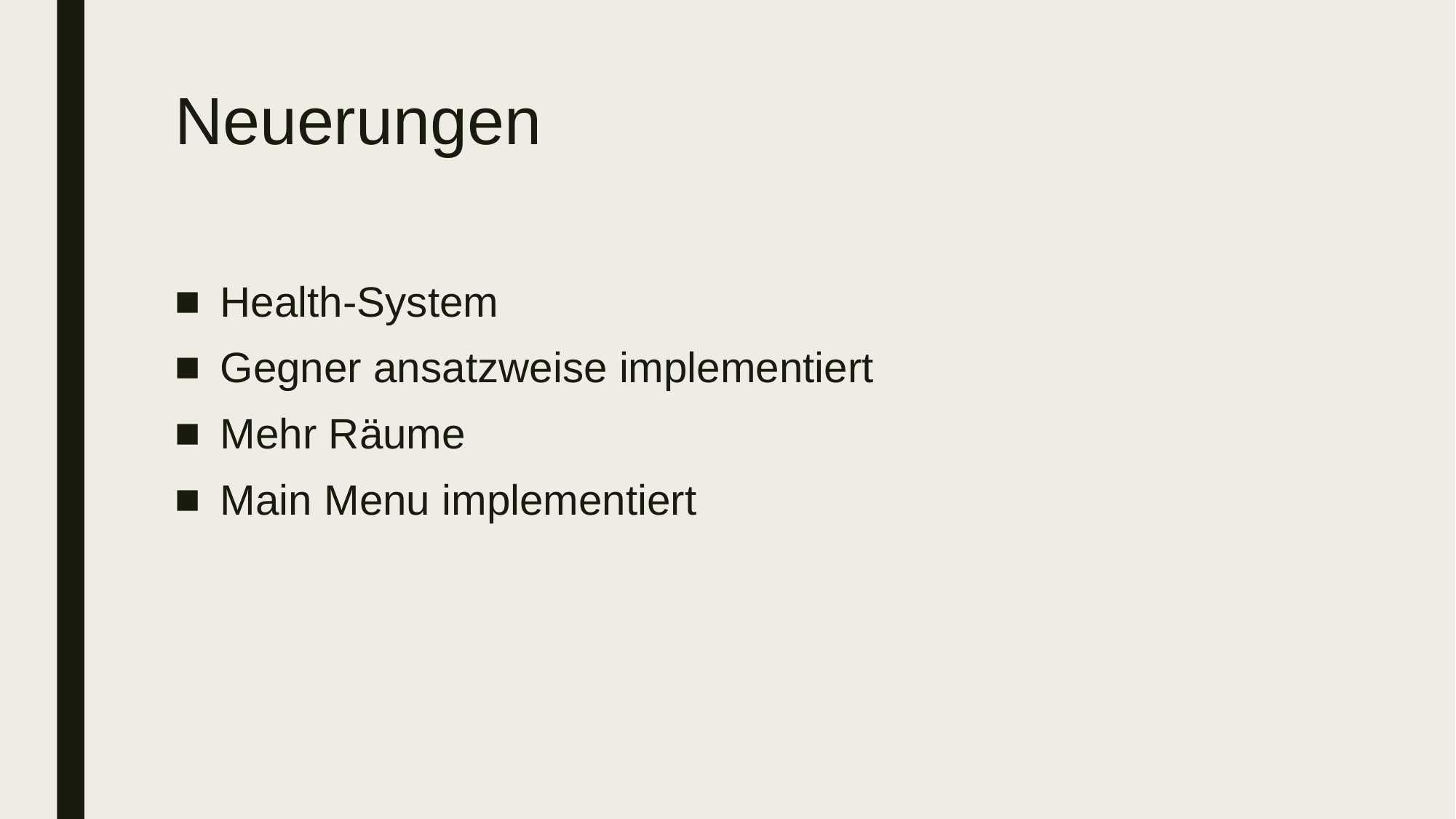

# Neuerungen
Health-System
Gegner ansatzweise implementiert
Mehr Räume
Main Menu implementiert